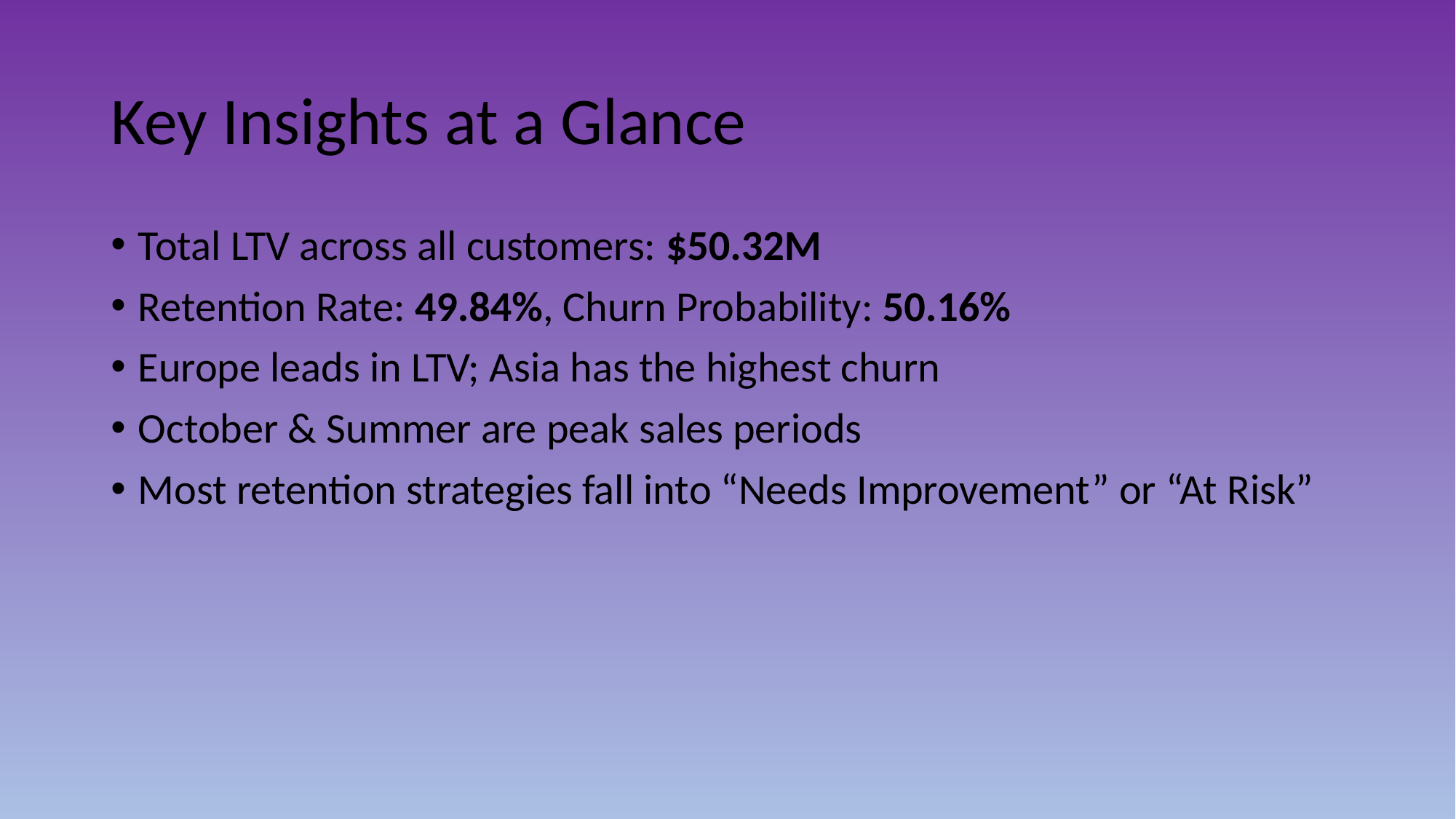

# Key Insights at a Glance
Total LTV across all customers: $50.32M
Retention Rate: 49.84%, Churn Probability: 50.16%
Europe leads in LTV; Asia has the highest churn
October & Summer are peak sales periods
Most retention strategies fall into “Needs Improvement” or “At Risk”